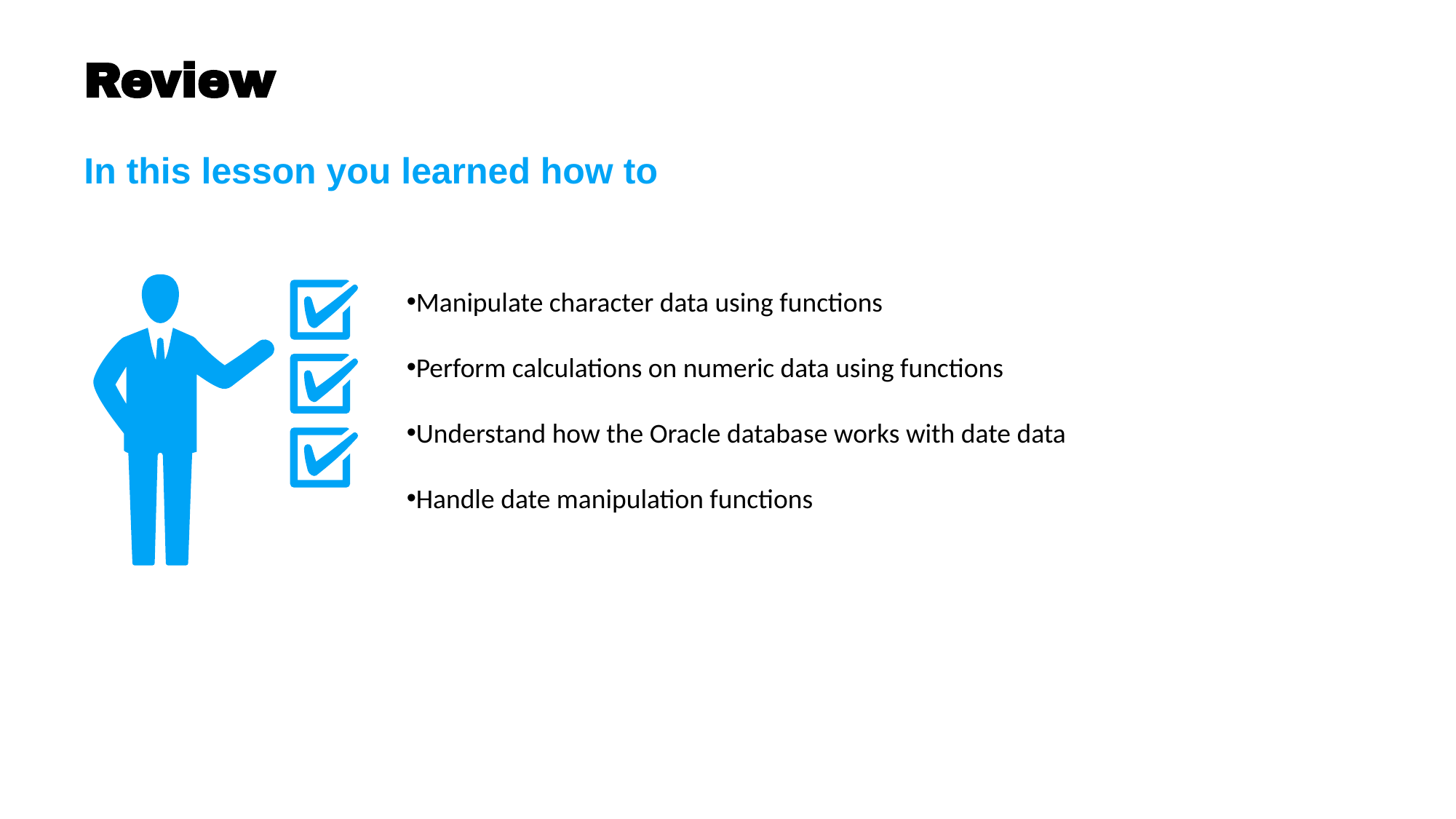

# Review
In this lesson you learned how to

Manipulate character data using functions

Perform calculations on numeric data using functions

Understand how the Oracle database works with date data

Handle date manipulation functions